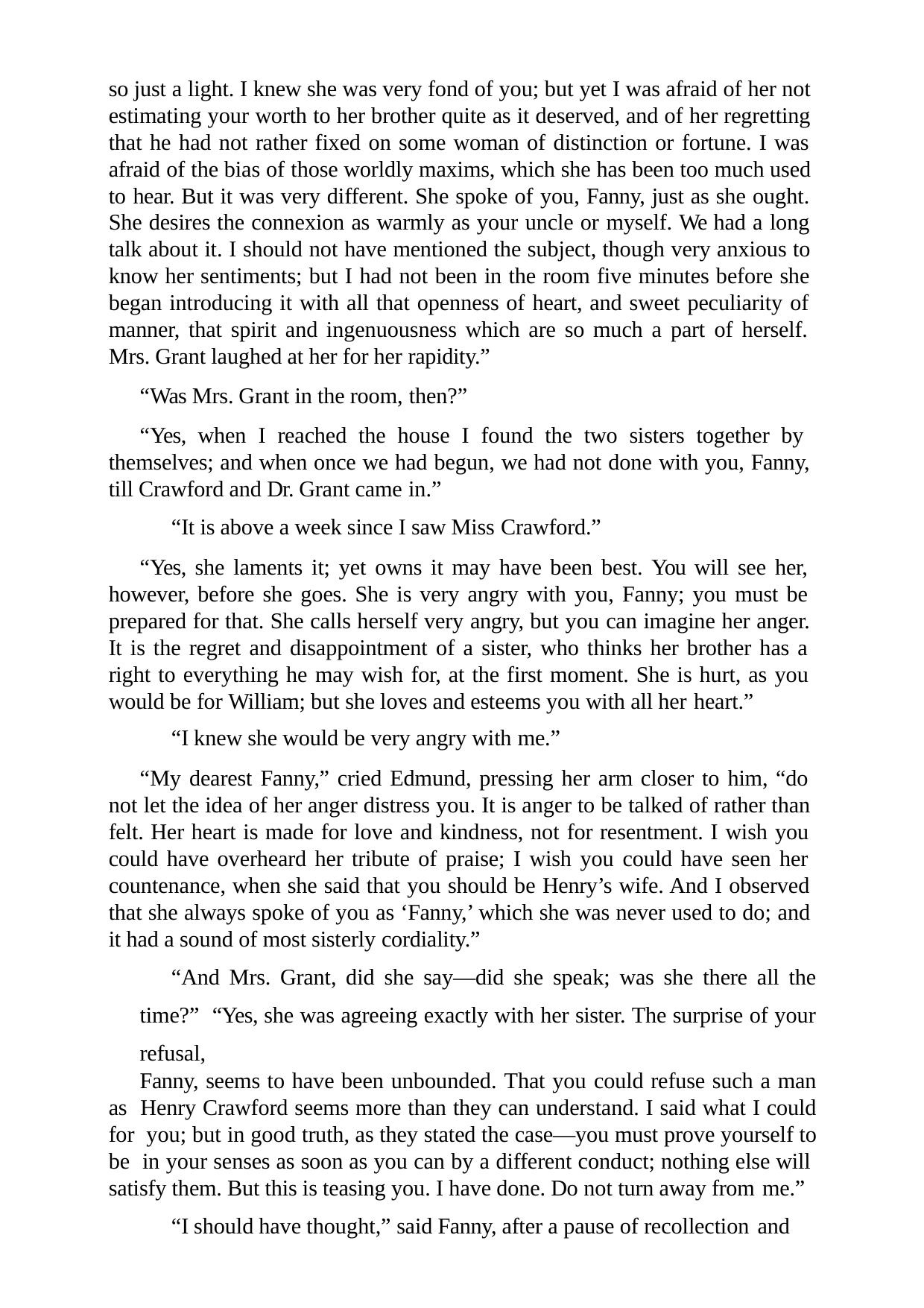

so just a light. I knew she was very fond of you; but yet I was afraid of her not  estimating your worth to her brother quite as it deserved, and of her regretting  that he had not rather fixed on some woman of distinction or fortune. I was  afraid of the bias of those worldly maxims, which she has been too much used  to hear. But it was very different. She spoke of you, Fanny, just as she ought.  She desires the connexion as warmly as your uncle or myself. We had a long  talk about it. I should not have mentioned the subject, though very anxious to  know her sentiments; but I had not been in the room five minutes before she  began introducing it with all that openness of heart, and sweet peculiarity of  manner, that spirit and ingenuousness which are so much a part of herself.  Mrs. Grant laughed at her for her rapidity.”
“Was Mrs. Grant in the room, then?”
“Yes, when I reached the house I found the two sisters together by  themselves; and when once we had begun, we had not done with you, Fanny,  till Crawford and Dr. Grant came in.”
“It is above a week since I saw Miss Crawford.”
“Yes, she laments it; yet owns it may have been best. You will see her,  however, before she goes. She is very angry with you, Fanny; you must be  prepared for that. She calls herself very angry, but you can imagine her anger.  It is the regret and disappointment of a sister, who thinks her brother has a  right to everything he may wish for, at the first moment. She is hurt, as you  would be for William; but she loves and esteems you with all her heart.”
“I knew she would be very angry with me.”
“My dearest Fanny,” cried Edmund, pressing her arm closer to him, “do  not let the idea of her anger distress you. It is anger to be talked of rather than  felt. Her heart is made for love and kindness, not for resentment. I wish you  could have overheard her tribute of praise; I wish you could have seen her  countenance, when she said that you should be Henry’s wife. And I observed  that she always spoke of you as ‘Fanny,’ which she was never used to do; and  it had a sound of most sisterly cordiality.”
“And Mrs. Grant, did she say—did she speak; was she there all the time?”  “Yes, she was agreeing exactly with her sister. The surprise of your refusal,
Fanny, seems to have been unbounded. That you could refuse such a man as  Henry Crawford seems more than they can understand. I said what I could for  you; but in good truth, as they stated the case—you must prove yourself to be  in your senses as soon as you can by a different conduct; nothing else will  satisfy them. But this is teasing you. I have done. Do not turn away from me.”
“I should have thought,” said Fanny, after a pause of recollection and